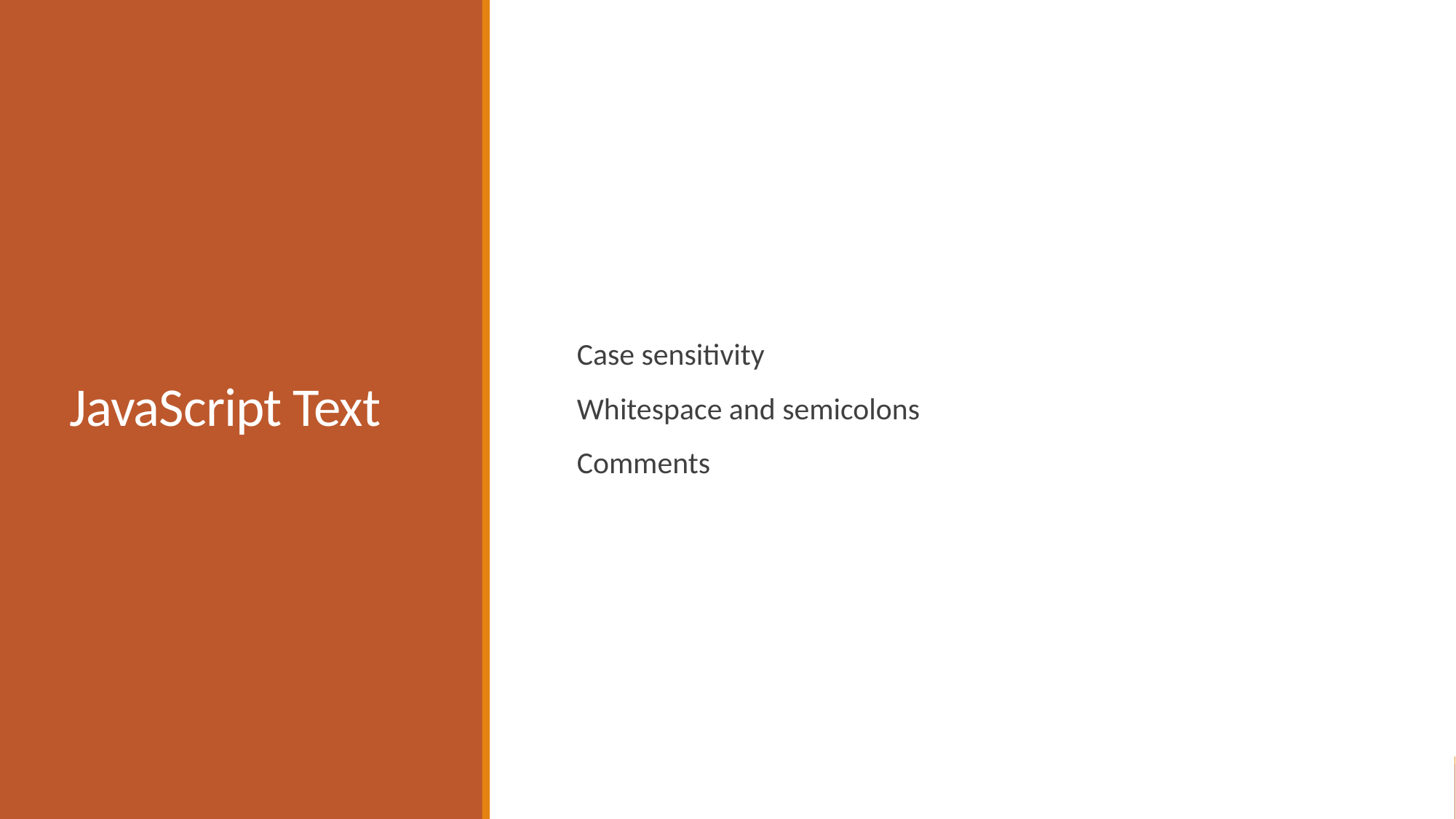

# JavaScript Text
Case sensitivity
Whitespace and semicolons
Comments